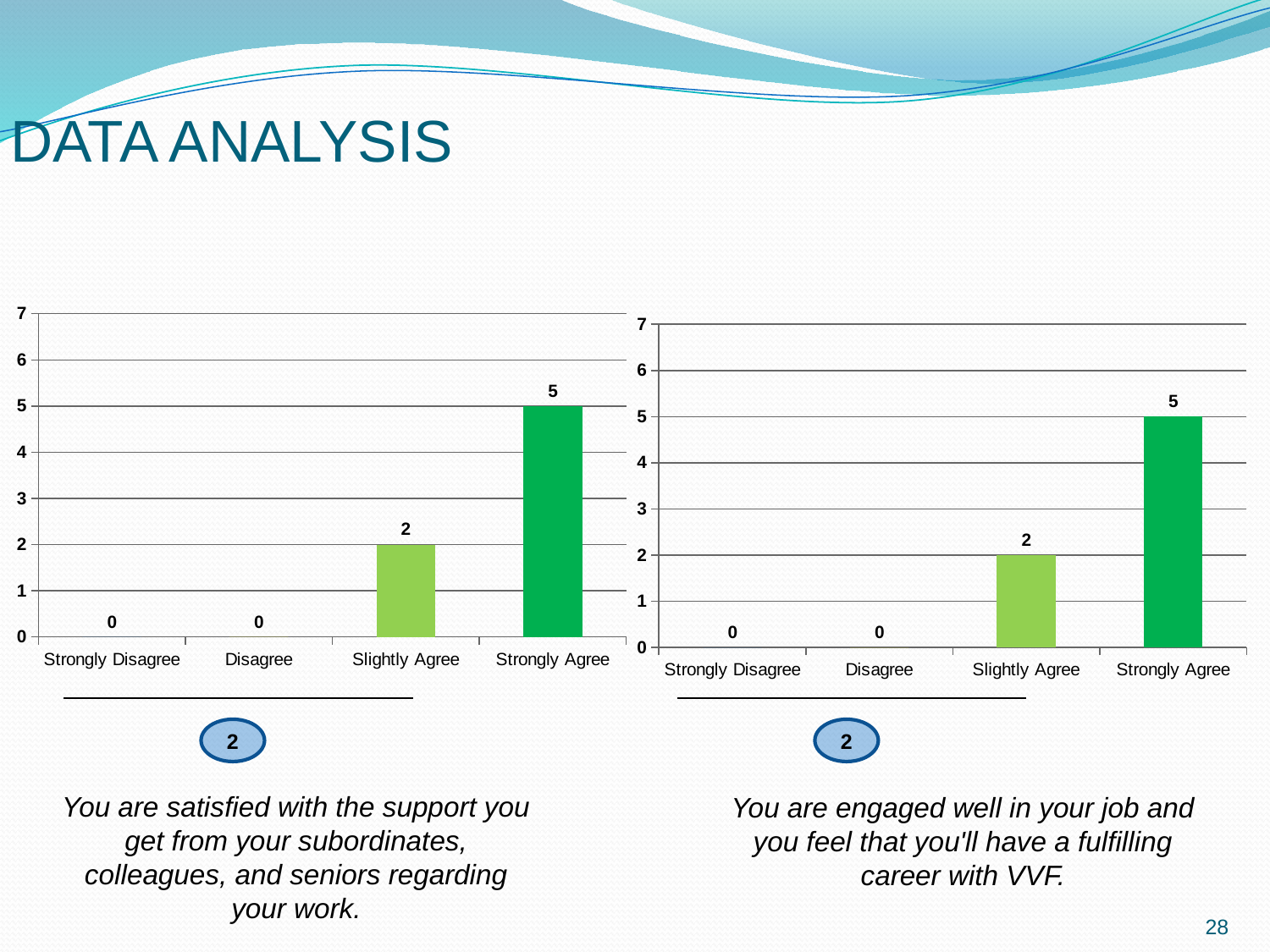

# DATA ANALYSIS

### Chart

| Category |  |
|---|---|
| Strongly Disagree | 0.0 |
| Disagree | 0.0 |
| Slightly Agree | 2.0 |
| Strongly Agree | 5.0 |

### Chart

| Category |  |
|---|---|
| Strongly Disagree | 0.0 |
| Disagree | 0.0 |
| Slightly Agree | 2.0 |
| Strongly Agree | 5.0 |
2
2
You are satisfied with the support you get from your subordinates, colleagues, and seniors regarding your work.
You are engaged well in your job and you feel that you'll have a fulfilling career with VVF.

28